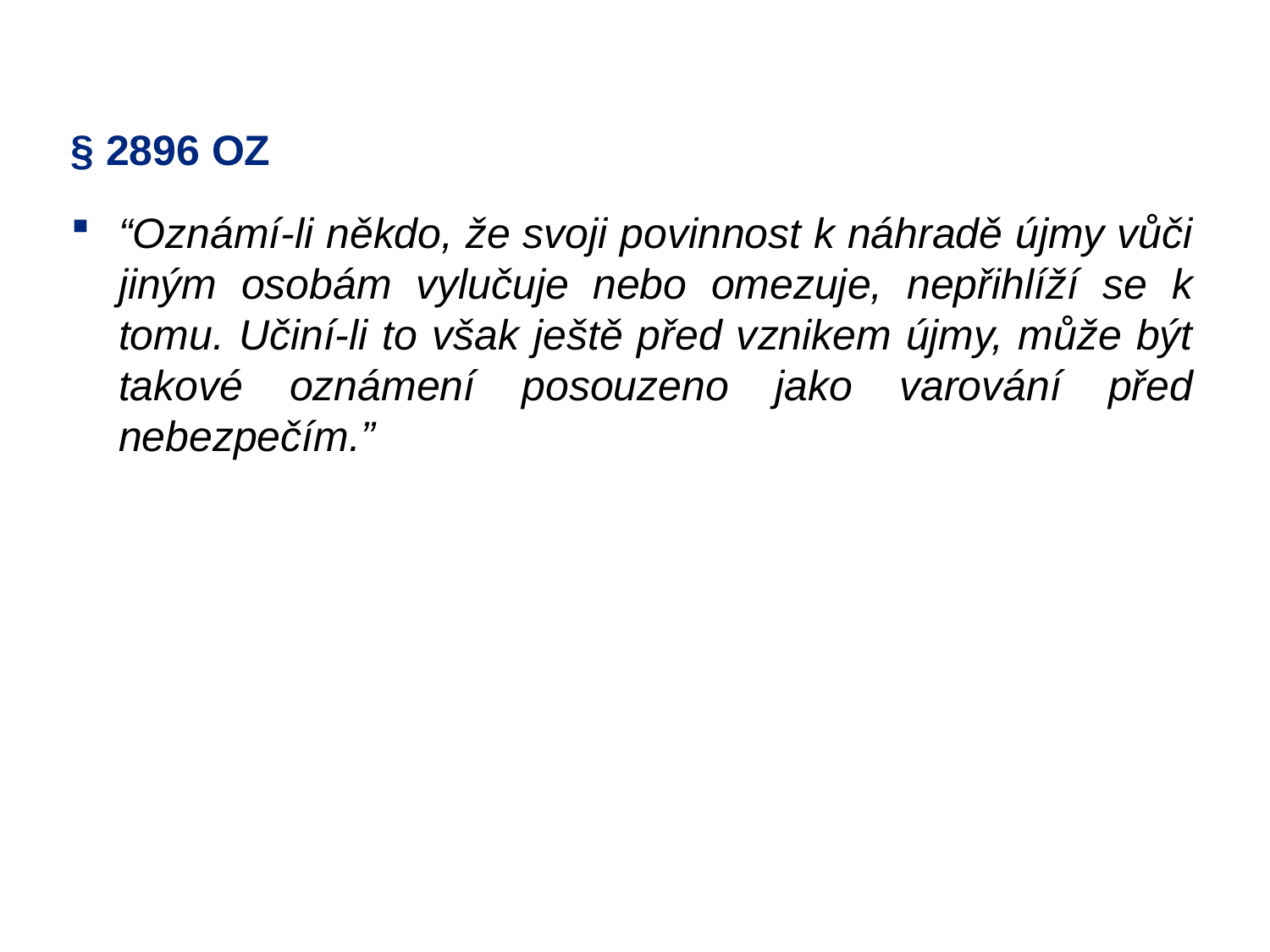

# § 2896 OZ
“Oznámí-li někdo, že svoji povinnost k náhradě újmy vůči jiným osobám vylučuje nebo omezuje, nepřihlíží se k tomu. Učiní-li to však ještě před vznikem újmy, může být takové oznámení posouzeno jako varování před nebezpečím.”